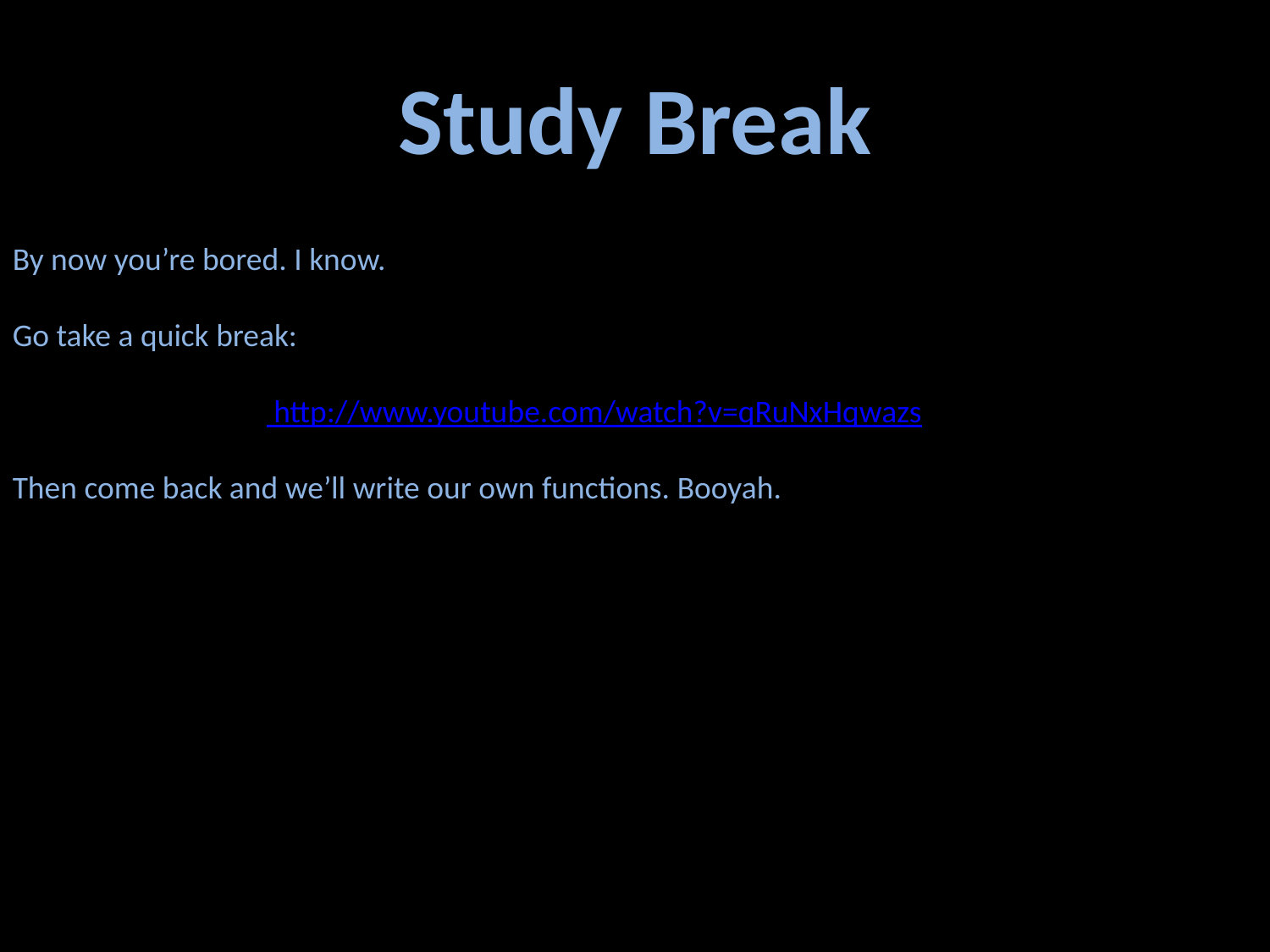

Study Break
By now you’re bored. I know.

Go take a quick break:

		 http://www.youtube.com/watch?v=qRuNxHqwazs

Then come back and we’ll write our own functions. Booyah.